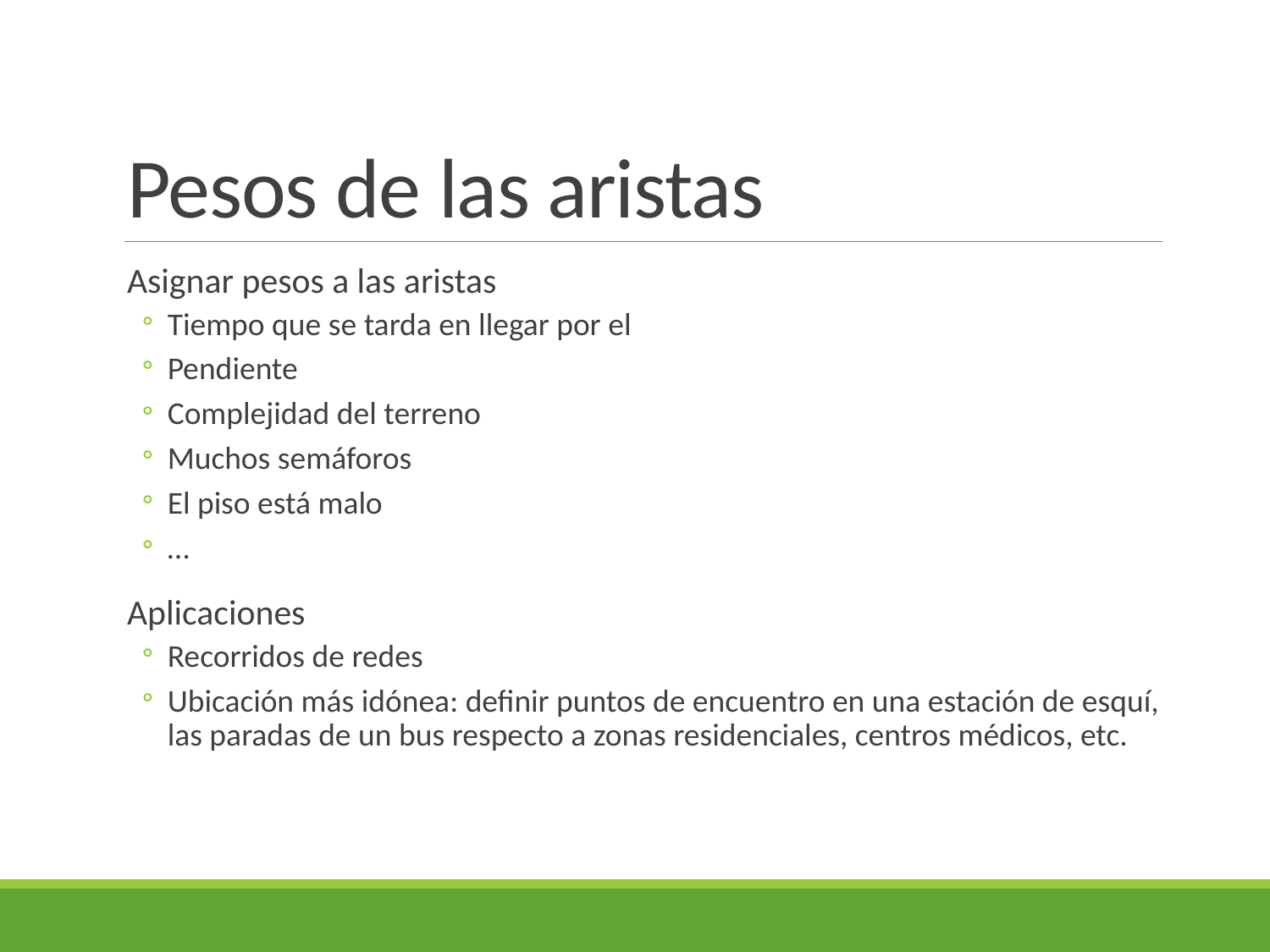

# Pesos de las aristas
Asignar pesos a las aristas
Tiempo que se tarda en llegar por el
Pendiente
Complejidad del terreno
Muchos semáforos
El piso está malo
…
Aplicaciones
Recorridos de redes
Ubicación más idónea: definir puntos de encuentro en una estación de esquí, las paradas de un bus respecto a zonas residenciales, centros médicos, etc.